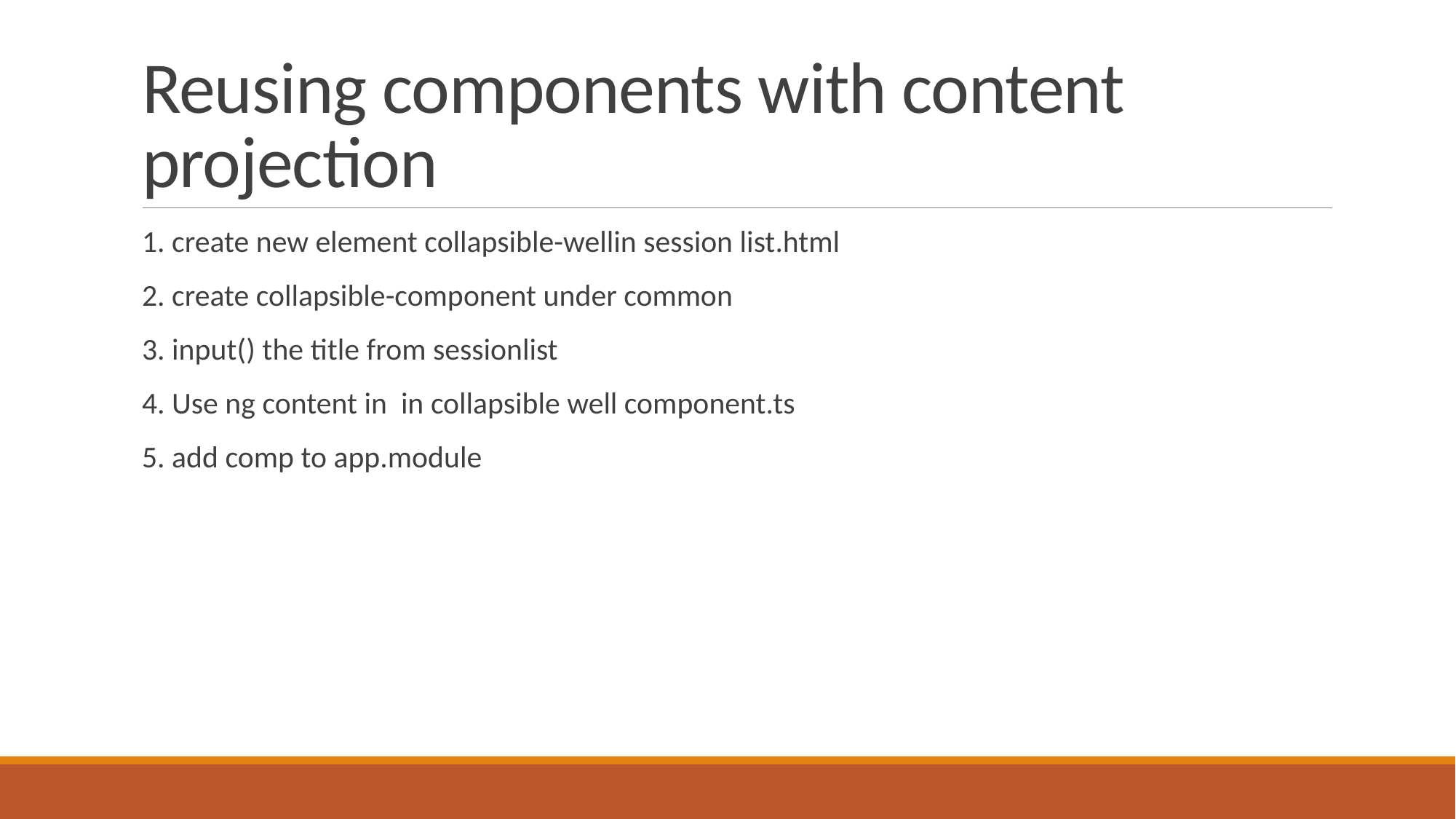

# Reusing components with content projection
1. create new element collapsible-wellin session list.html
2. create collapsible-component under common
3. input() the title from sessionlist
4. Use ng content in  in collapsible well component.ts
5. add comp to app.module